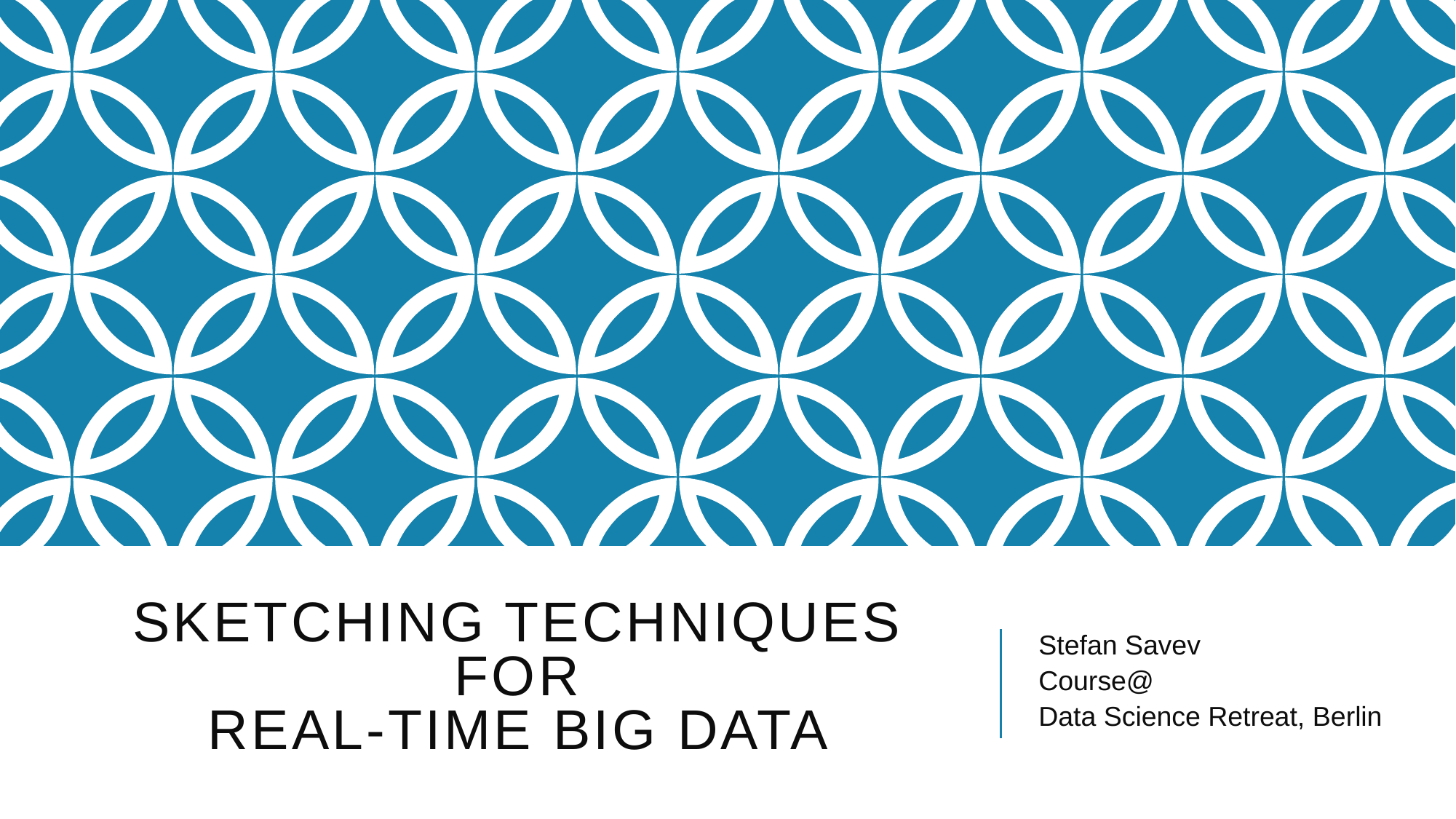

# SKETCHING TECHNIQUES FOR Real-time big data
Stefan Savev
Course@
Data Science Retreat, Berlin